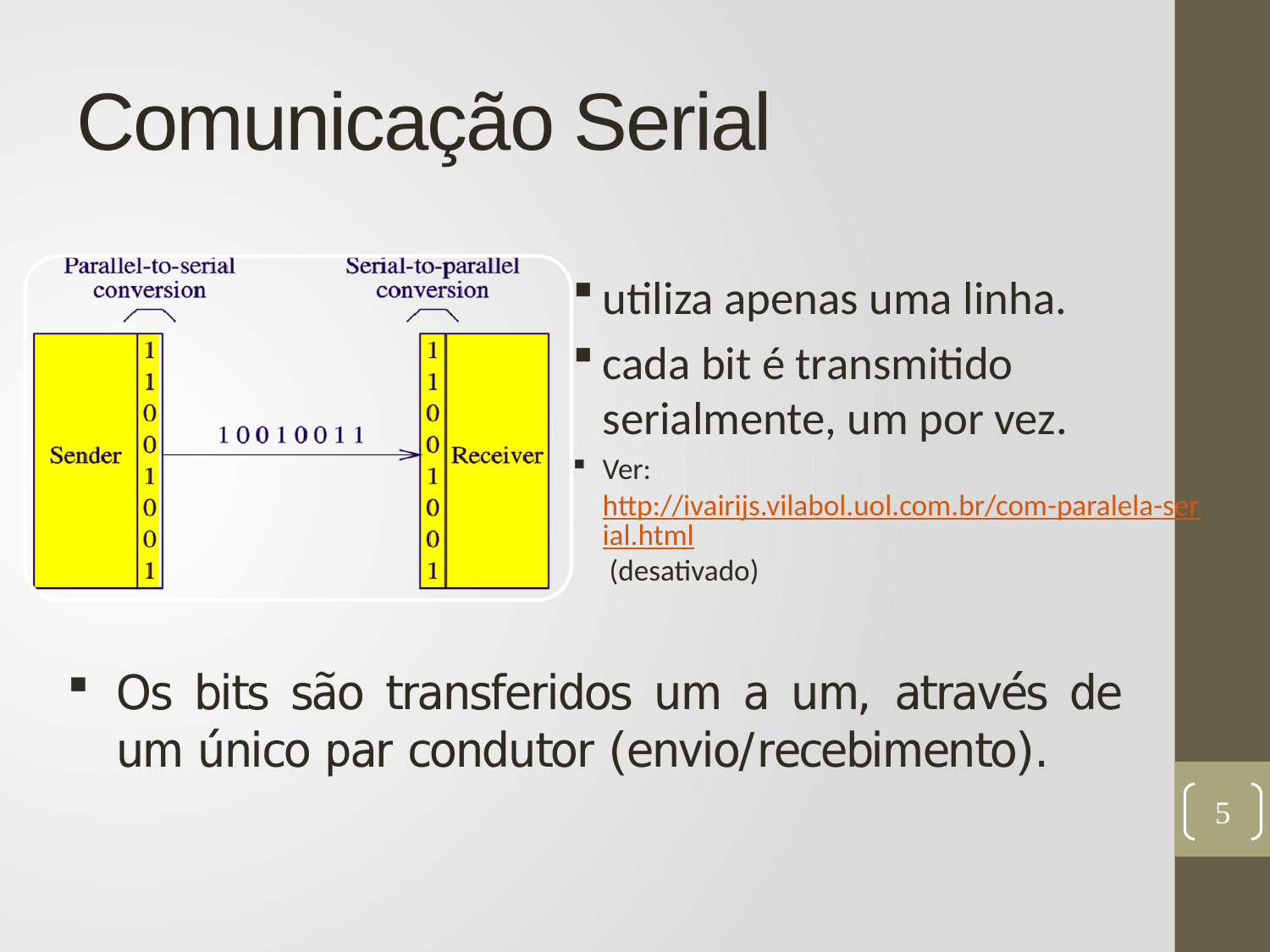

# Comunicação Serial

utiliza apenas uma linha.
cada bit é transmitido serialmente, um por vez.
Ver: http://ivairijs.vilabol.uol.com.br/com-paralela-serial.html (desativado)

Os bits são transferidos um a um, através de um único par condutor (envio/recebimento).
5